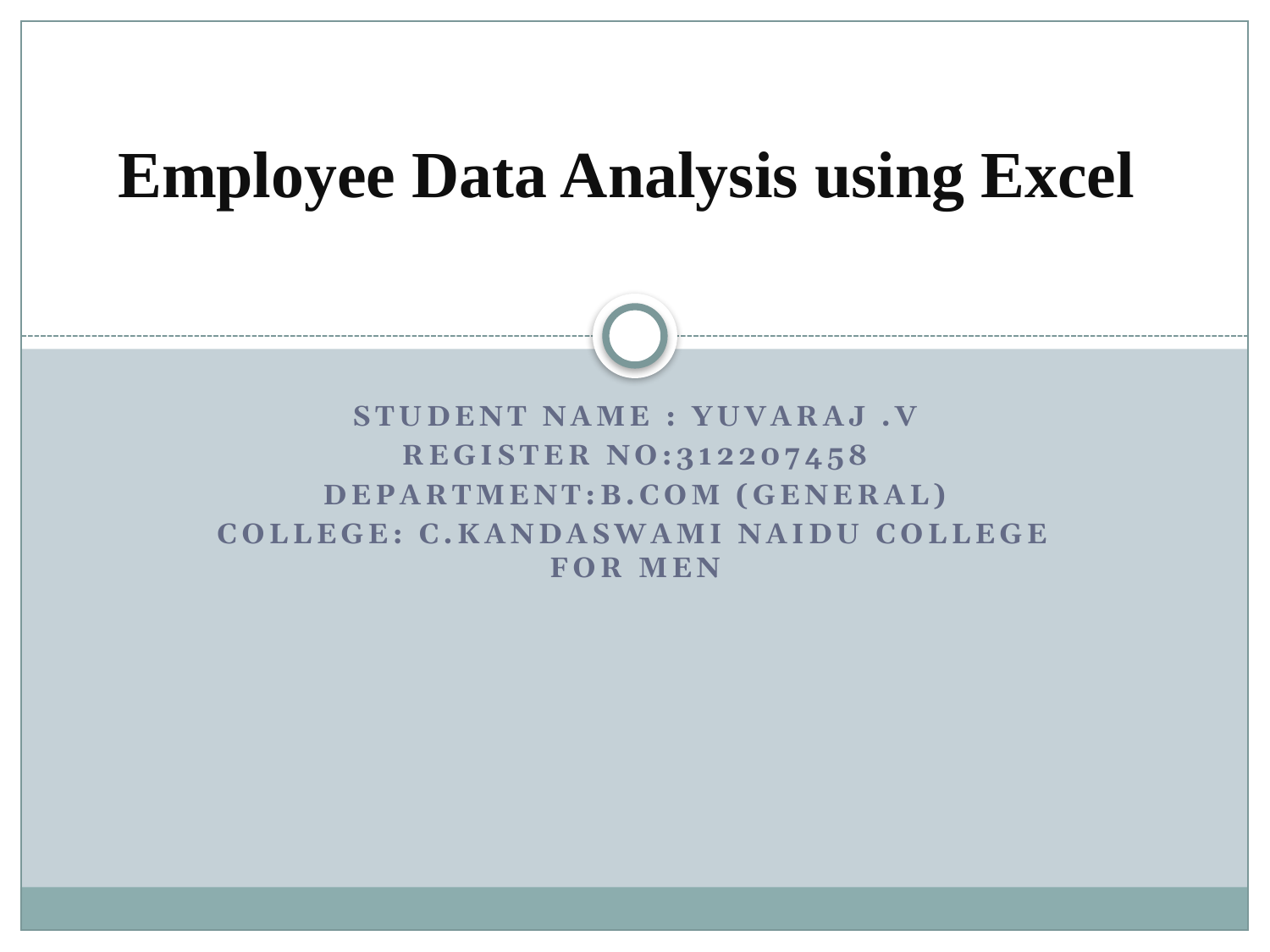

# Employee Data Analysis using Excel
STUDENT NAME : YUVARAJ .V
REGISTER NO:312207458
DEPARTMENT:B.COM (GENERAL)
COLLEGE: C.KANDASWAMI NAIDU COLLEGE FOR MEN